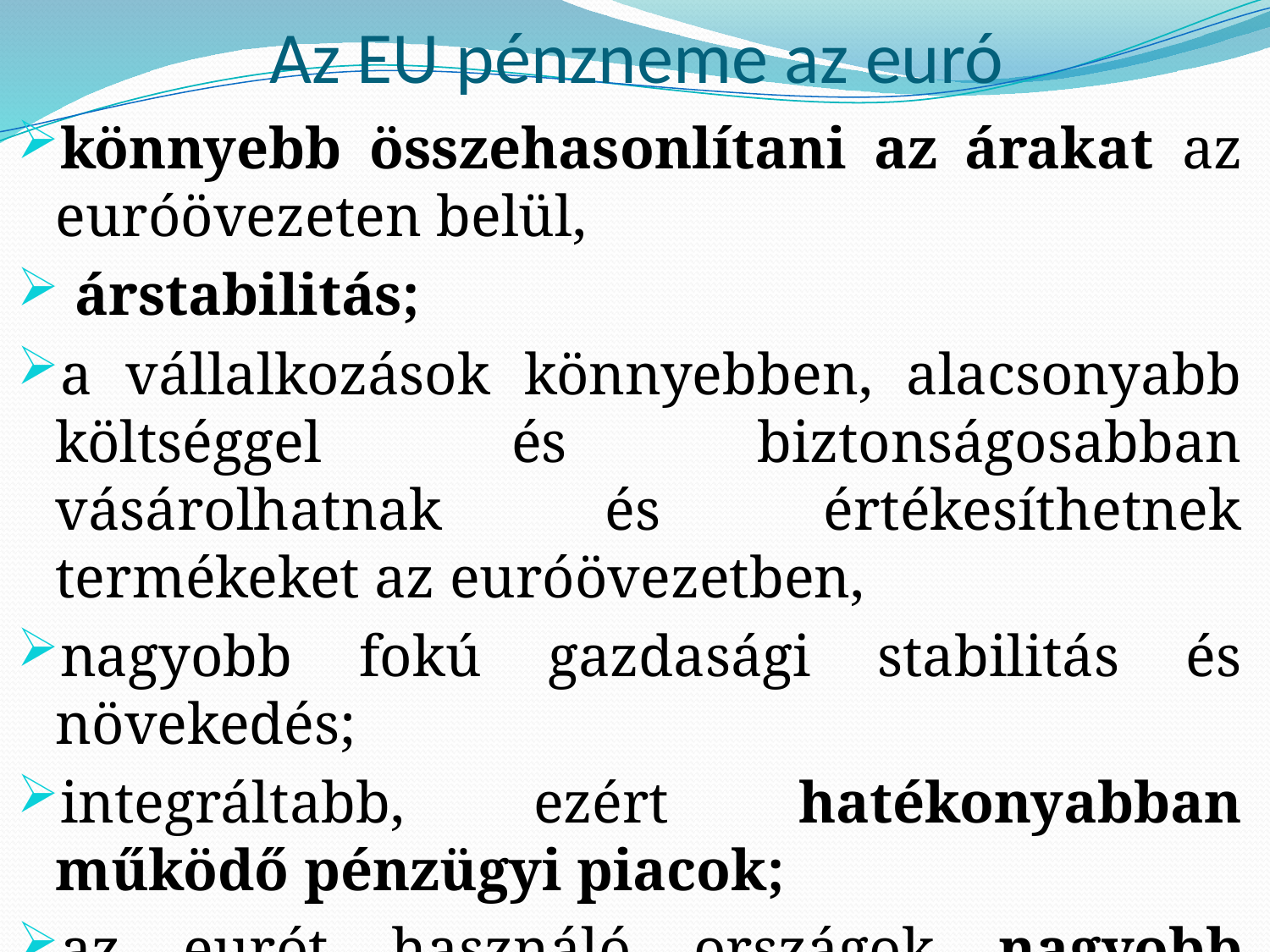

# Az EU pénzneme az euró
könnyebb összehasonlítani az árakat az euróövezeten belül,
 árstabilitás;
a vállalkozások könnyebben, alacsonyabb költséggel és biztonságosabban vásárolhatnak és értékesíthetnek termékeket az euróövezetben,
nagyobb fokú gazdasági stabilitás és növekedés;
integráltabb, ezért hatékonyabban működő pénzügyi piacok;
az eurót használó országok nagyobb befolyása a világgazdaságban.